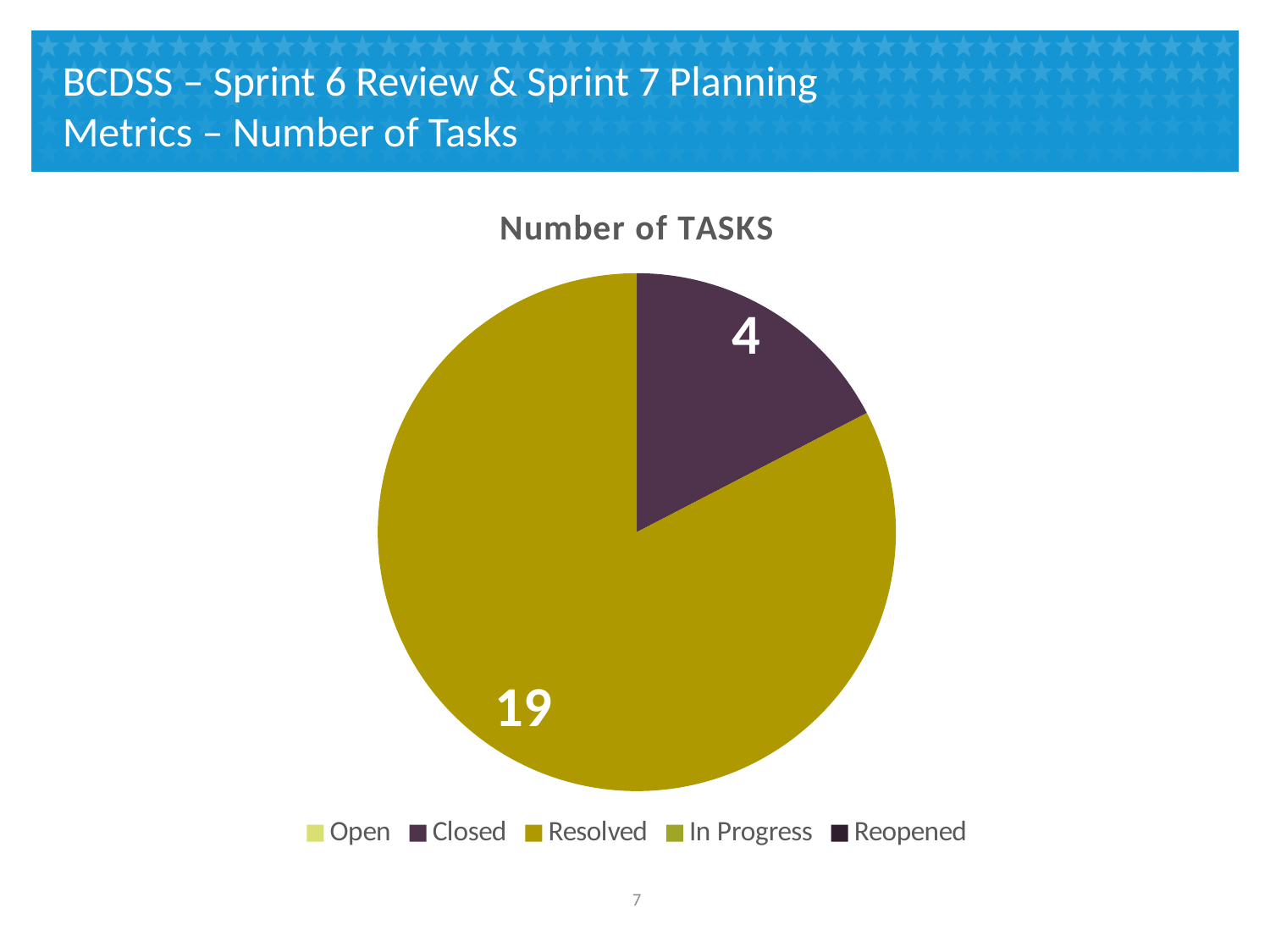

# BCDSS – Sprint 6 Review & Sprint 7 Planning Metrics – Number of Tasks

### Chart: Number of TASKS

| Category | Number of Issues |
|---|---|
| Open | 0.0 |
| Closed | 4.0 |
| Resolved | 19.0 |
| In Progress | None |
| Reopened | 0.0 |
7